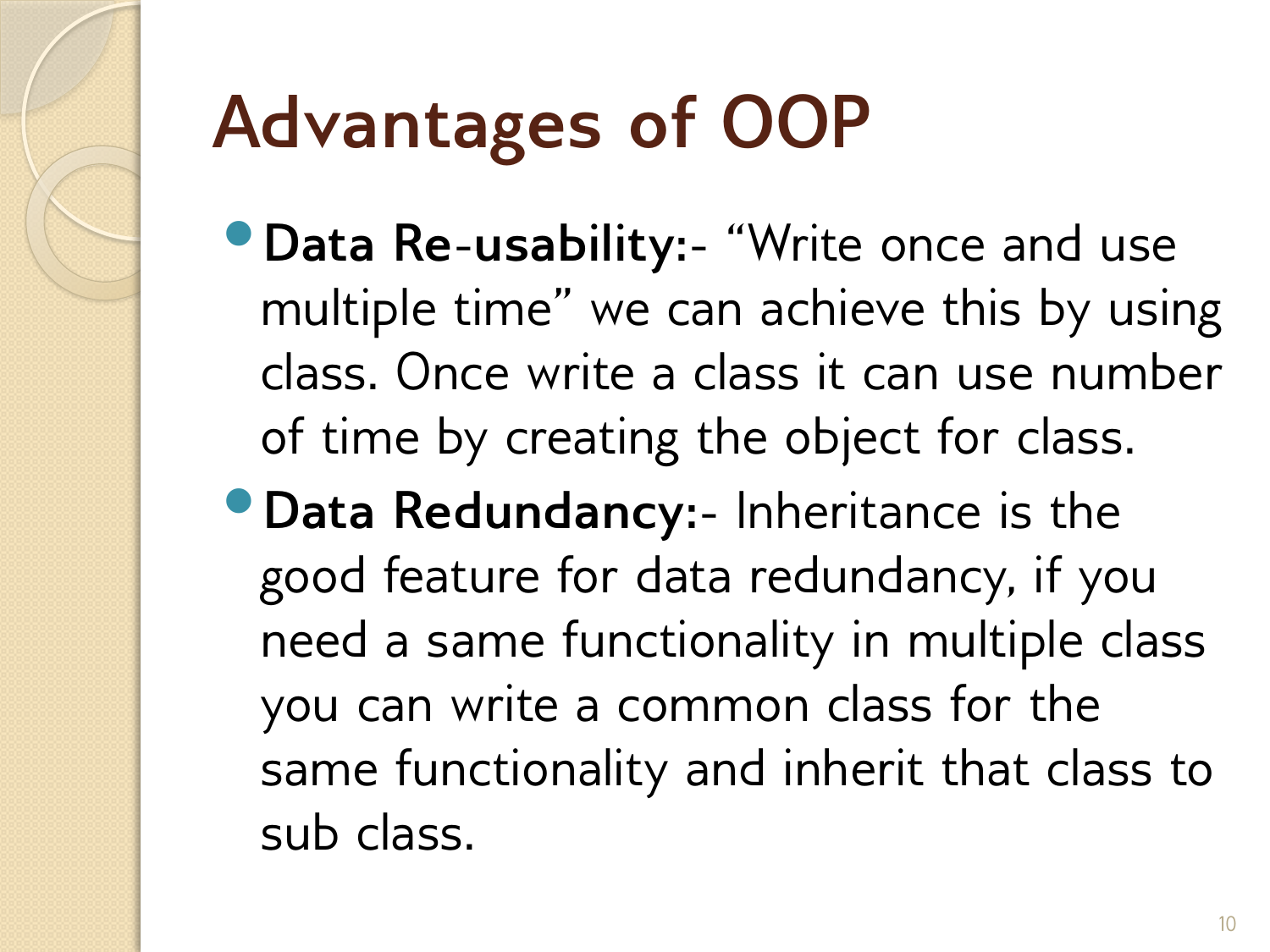

# Advantages of OOP
Data Re-usability:- “Write once and use multiple time” we can achieve this by using class. Once write a class it can use number of time by creating the object for class.
Data Redundancy:- Inheritance is the good feature for data redundancy, if you need a same functionality in multiple class you can write a common class for the same functionality and inherit that class to sub class.
10